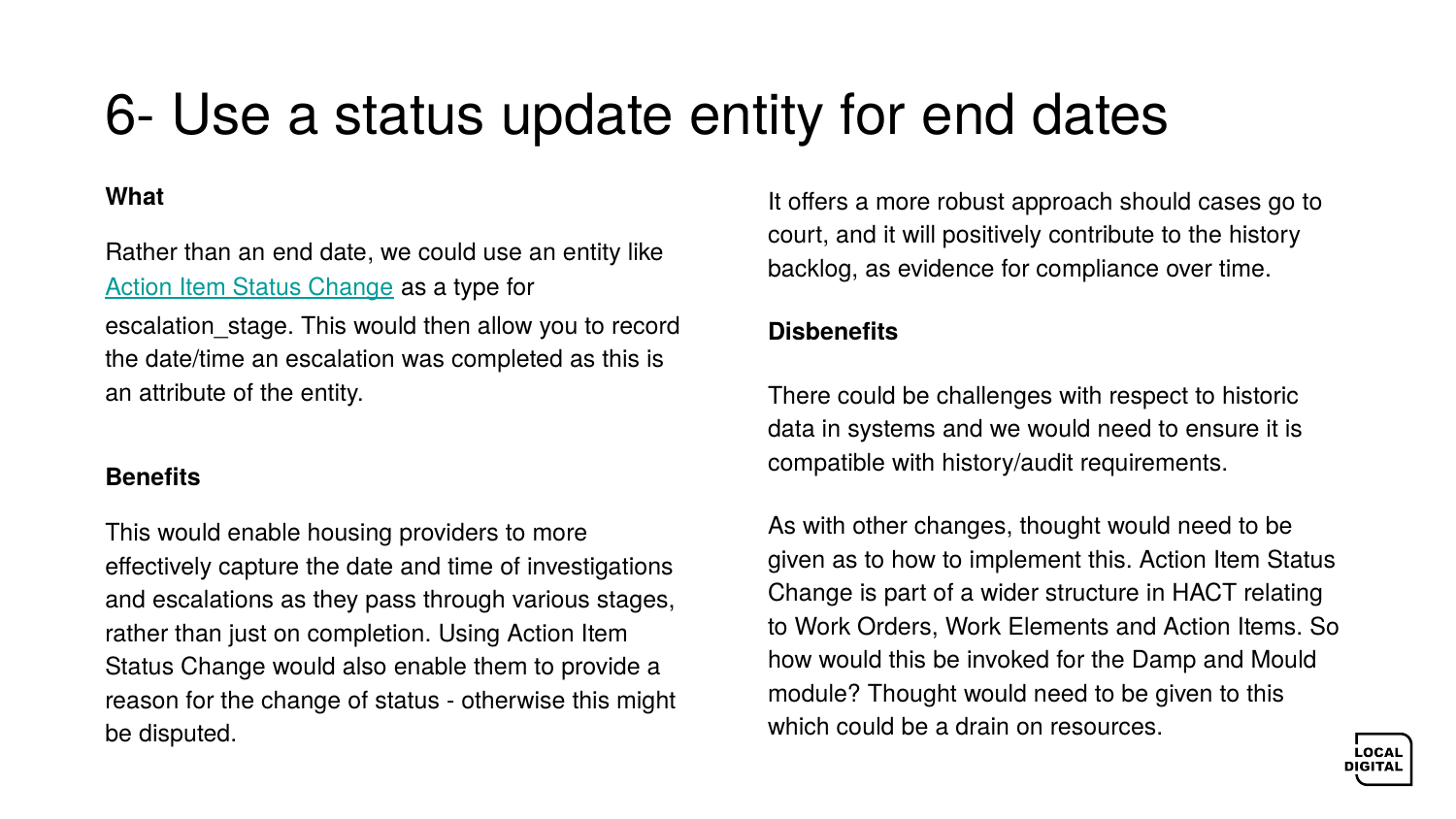

# 6- Use a status update entity for end dates
What
Rather than an end date, we could use an entity like Action Item Status Change as a type for escalation_stage. This would then allow you to record the date/time an escalation was completed as this is an attribute of the entity.

Benefits
This would enable housing providers to more effectively capture the date and time of investigations and escalations as they pass through various stages, rather than just on completion. Using Action Item Status Change would also enable them to provide a reason for the change of status - otherwise this might be disputed.

It offers a more robust approach should cases go to court, and it will positively contribute to the history backlog, as evidence for compliance over time.
Disbenefits
There could be challenges with respect to historic data in systems and we would need to ensure it is compatible with history/audit requirements.
As with other changes, thought would need to be given as to how to implement this. Action Item Status Change is part of a wider structure in HACT relating to Work Orders, Work Elements and Action Items. So how would this be invoked for the Damp and Mould module? Thought would need to be given to this which could be a drain on resources.